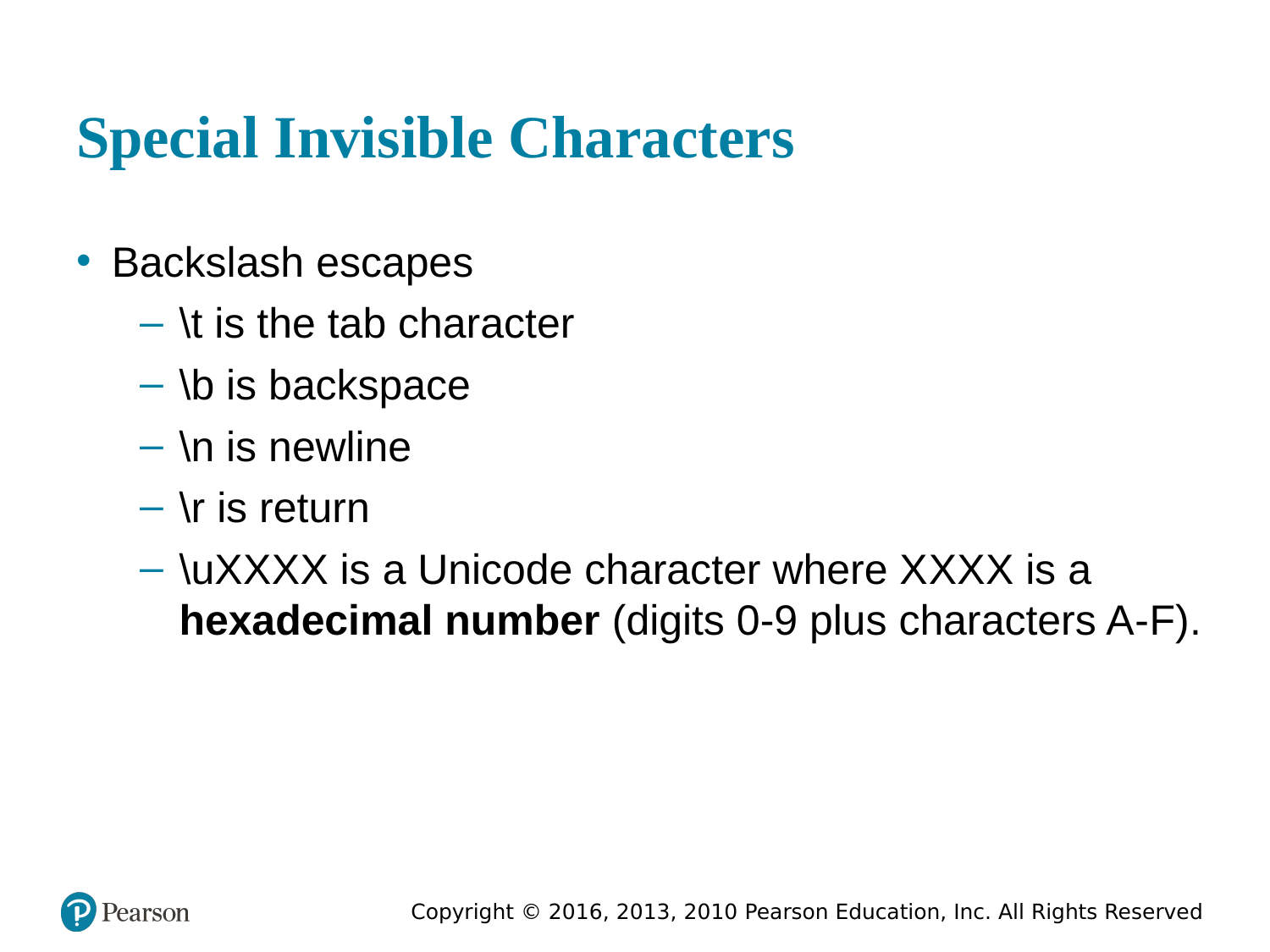

# Special Invisible Characters
Backslash escapes
\t is the tab character
\b is backspace
\n is newline
\r is return
\uX X X X is a Unicode character where X X X X is a hexadecimal number (digits 0-9 plus characters A - F).